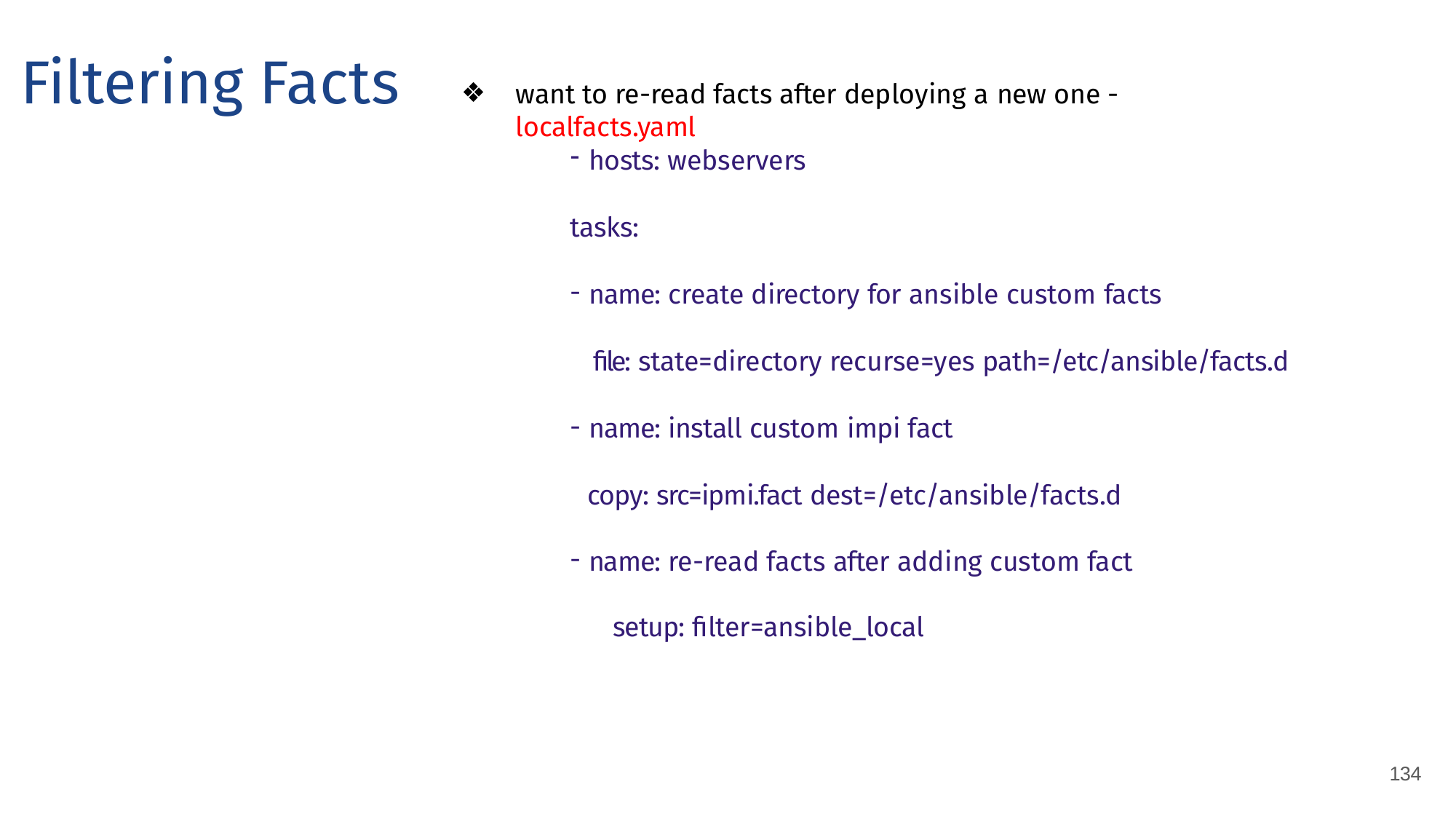

# Filtering Facts
want to re-read facts after deploying a new one - localfacts.yaml
hosts: webservers

tasks:

name: create directory for ansible custom facts

file: state=directory recurse=yes path=/etc/ansible/facts.d

name: install custom impi fact

copy: src=ipmi.fact dest=/etc/ansible/facts.d
name: re-read facts after adding custom fact 	setup: filter=ansible_local
134